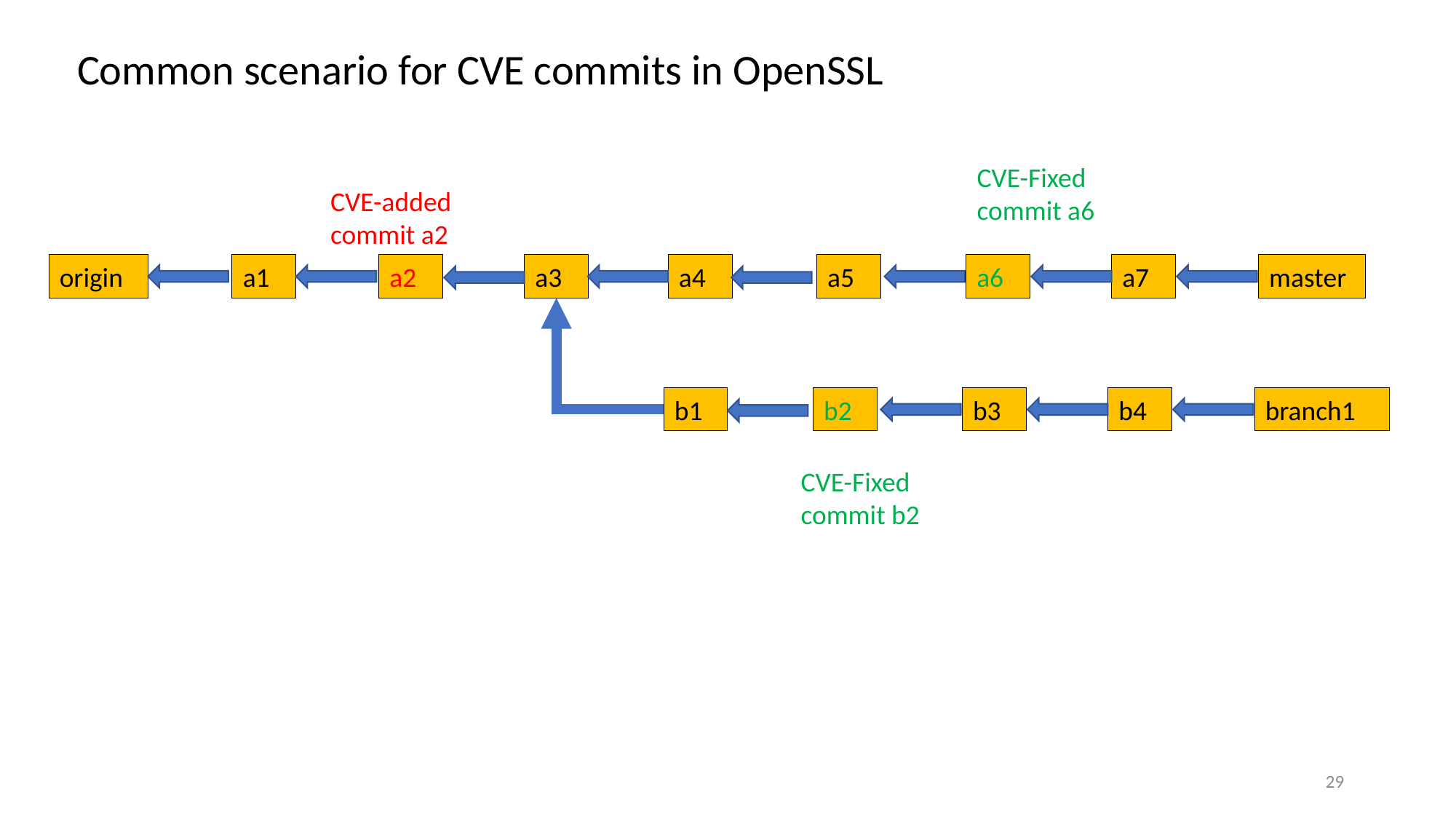

Common scenario for CVE commits in OpenSSL
CVE-Fixed commit a6
CVE-added commit a2
origin
a1
a2
a4
a5
a6
a7
master
a3

b1
b2
b3
b4
branch1

CVE-Fixed commit b2
29